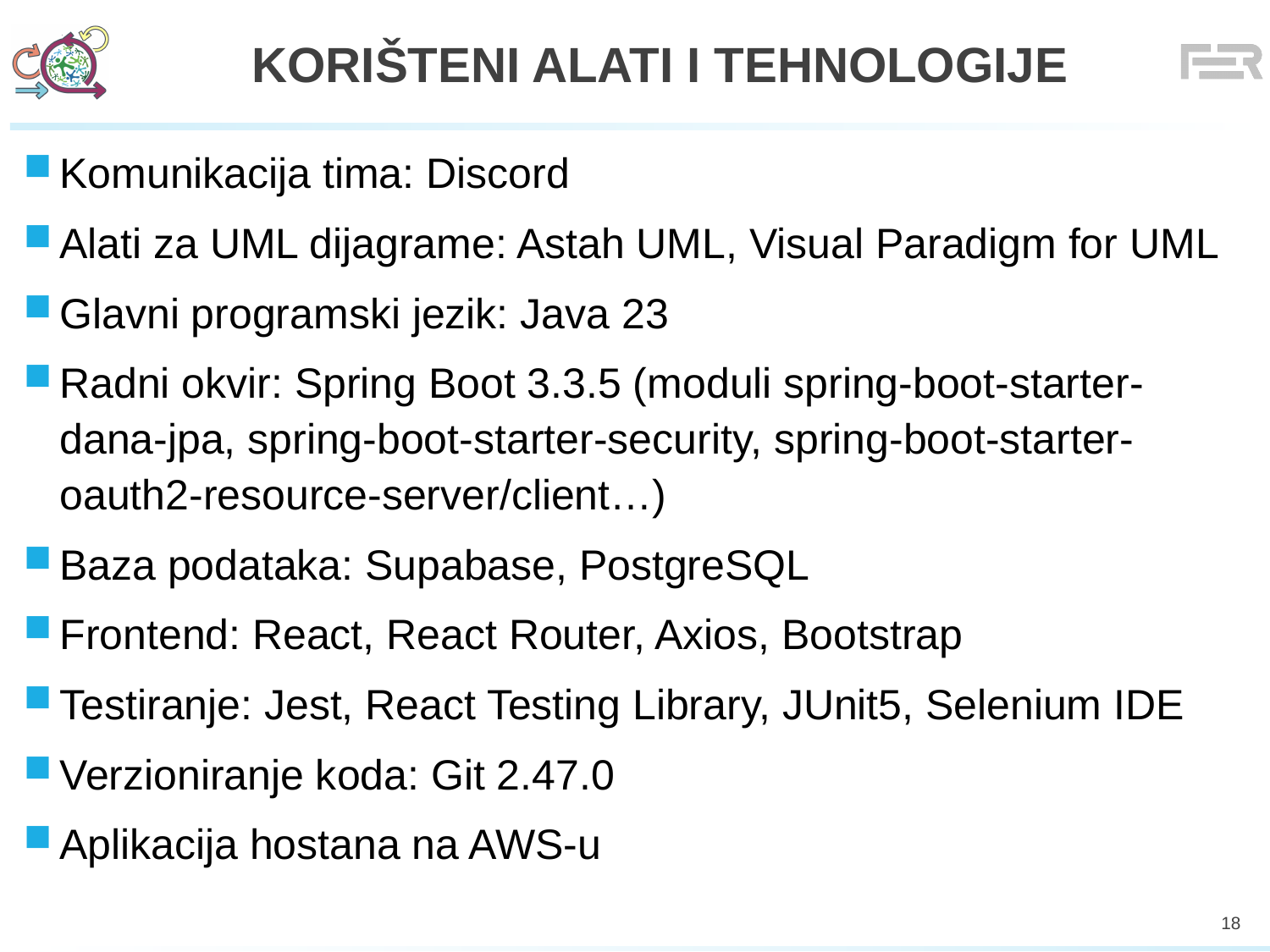

# Korišteni alati i tehnologije
Komunikacija tima: Discord
Alati za UML dijagrame: Astah UML, Visual Paradigm for UML
Glavni programski jezik: Java 23
Radni okvir: Spring Boot 3.3.5 (moduli spring-boot-starter-dana-jpa, spring-boot-starter-security, spring-boot-starter-oauth2-resource-server/client…)
Baza podataka: Supabase, PostgreSQL
Frontend: React, React Router, Axios, Bootstrap
Testiranje: Jest, React Testing Library, JUnit5, Selenium IDE
Verzioniranje koda: Git 2.47.0
Aplikacija hostana na AWS-u

18